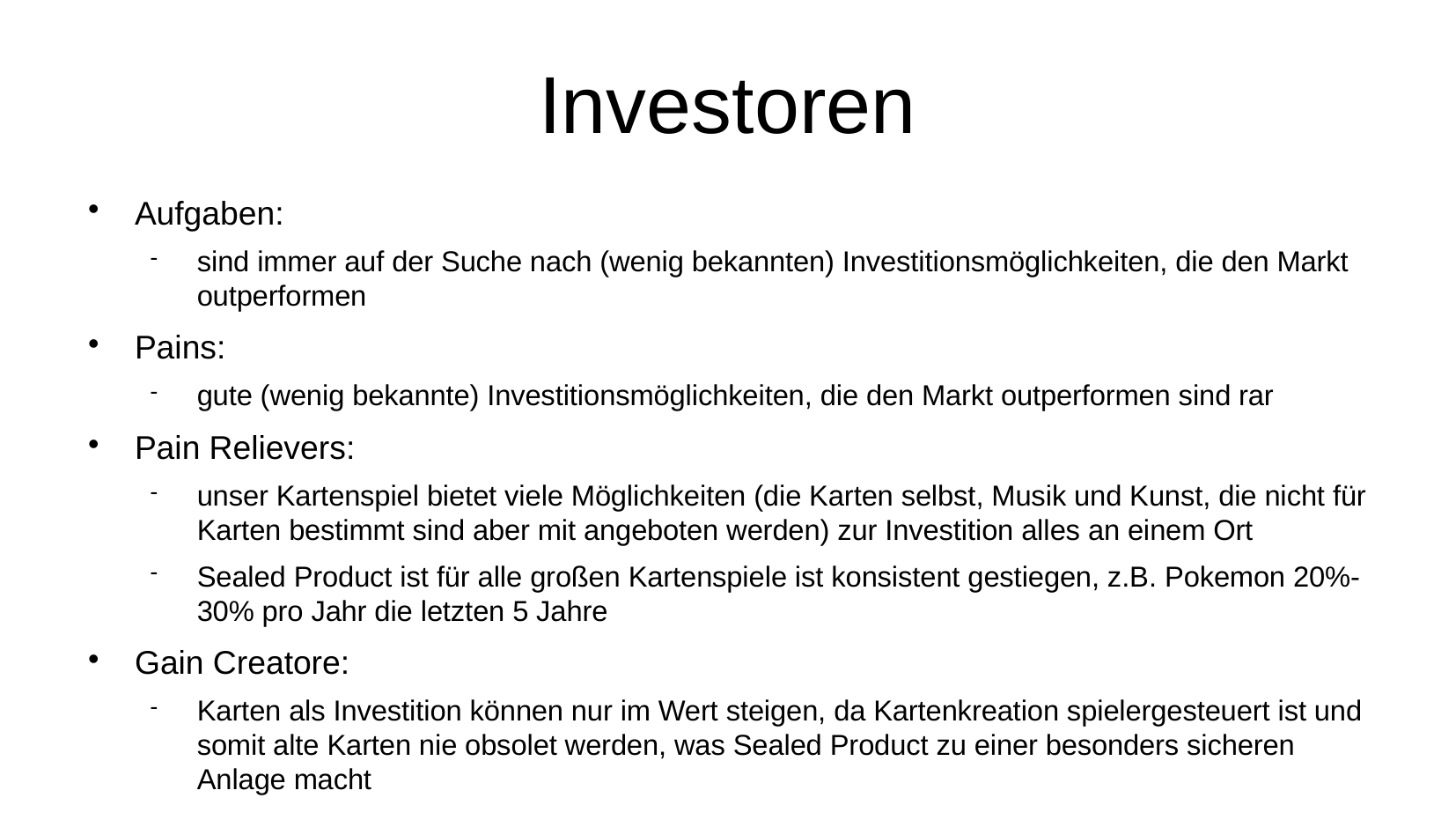

# Investoren
Aufgaben:
sind immer auf der Suche nach (wenig bekannten) Investitionsmöglichkeiten, die den Markt outperformen
Pains:
gute (wenig bekannte) Investitionsmöglichkeiten, die den Markt outperformen sind rar
Pain Relievers:
unser Kartenspiel bietet viele Möglichkeiten (die Karten selbst, Musik und Kunst, die nicht für Karten bestimmt sind aber mit angeboten werden) zur Investition alles an einem Ort
Sealed Product ist für alle großen Kartenspiele ist konsistent gestiegen, z.B. Pokemon 20%-30% pro Jahr die letzten 5 Jahre
Gain Creatore:
Karten als Investition können nur im Wert steigen, da Kartenkreation spielergesteuert ist und somit alte Karten nie obsolet werden, was Sealed Product zu einer besonders sicheren Anlage macht